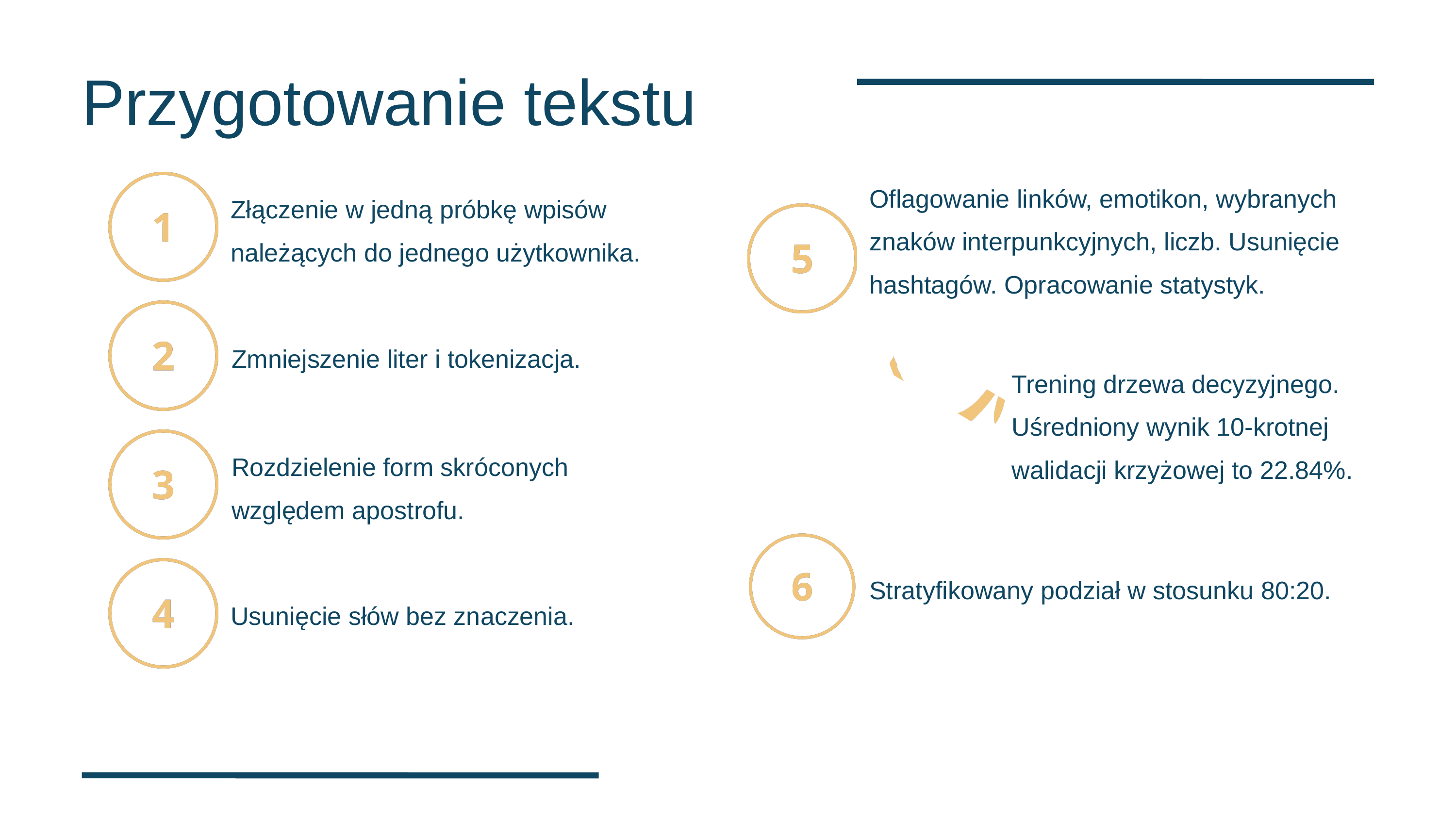

Przygotowanie tekstu

Oflagowanie linków, emotikon, wybranych znaków interpunkcyjnych, liczb. Usunięcie hashtagów. Opracowanie statystyk.

Złączenie w jedną próbkę wpisów należących do jednego użytkownika.

Zmniejszenie liter i tokenizacja.
Trening drzewa decyzyjnego. Uśredniony wynik 10-krotnej walidacji krzyżowej to 22.84%.

Rozdzielenie form skróconych względem apostrofu.

Stratyfikowany podział w stosunku 80:20.
Usunięcie słów bez znaczenia.